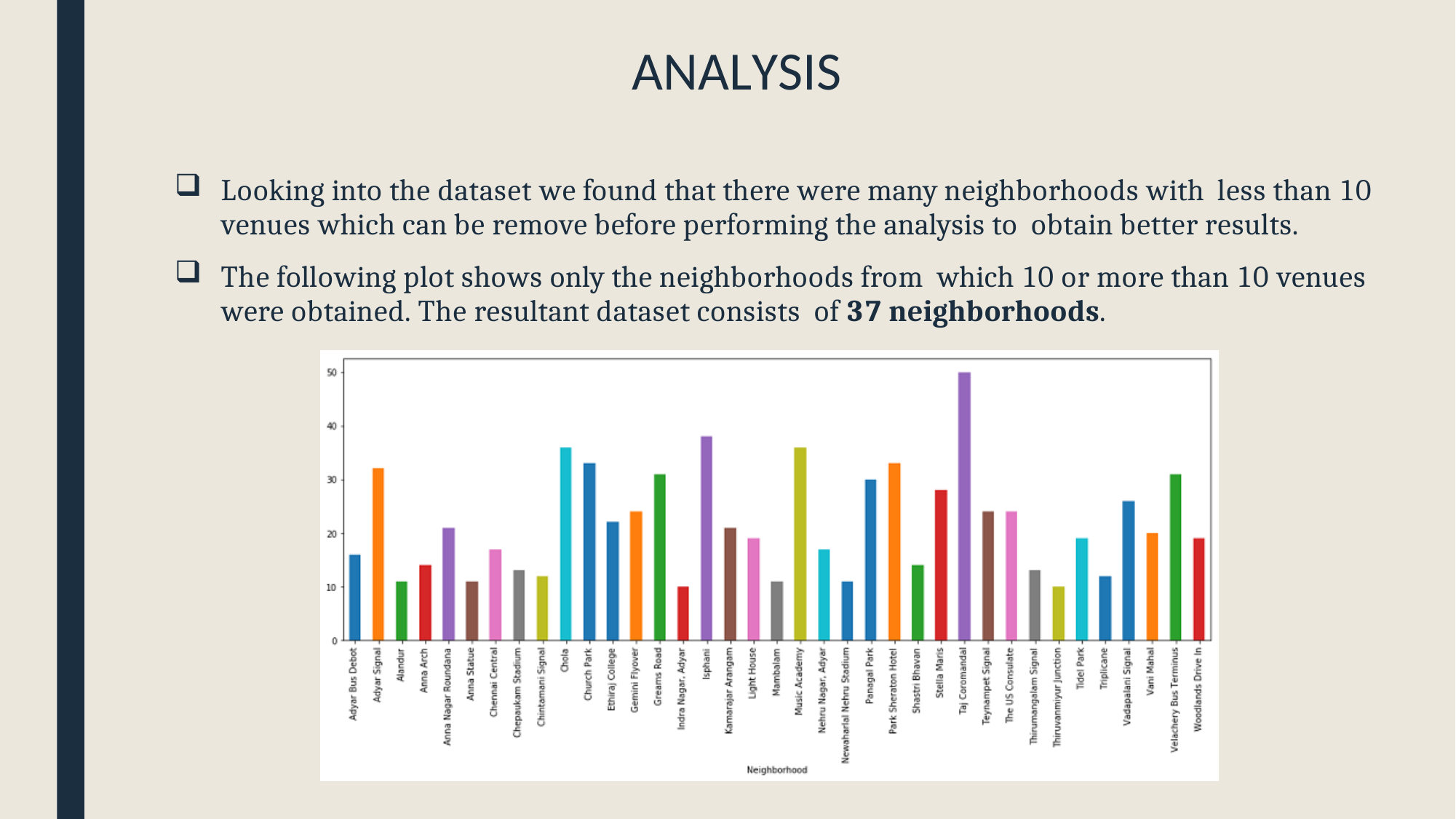

# ANALYSIS
Looking into the dataset we found that there were many neighborhoods with  less than 10 venues which can be remove before performing the analysis to  obtain better results.
The following plot shows only the neighborhoods from  which 10 or more than 10 venues were obtained. The resultant dataset consists  of 37 neighborhoods.